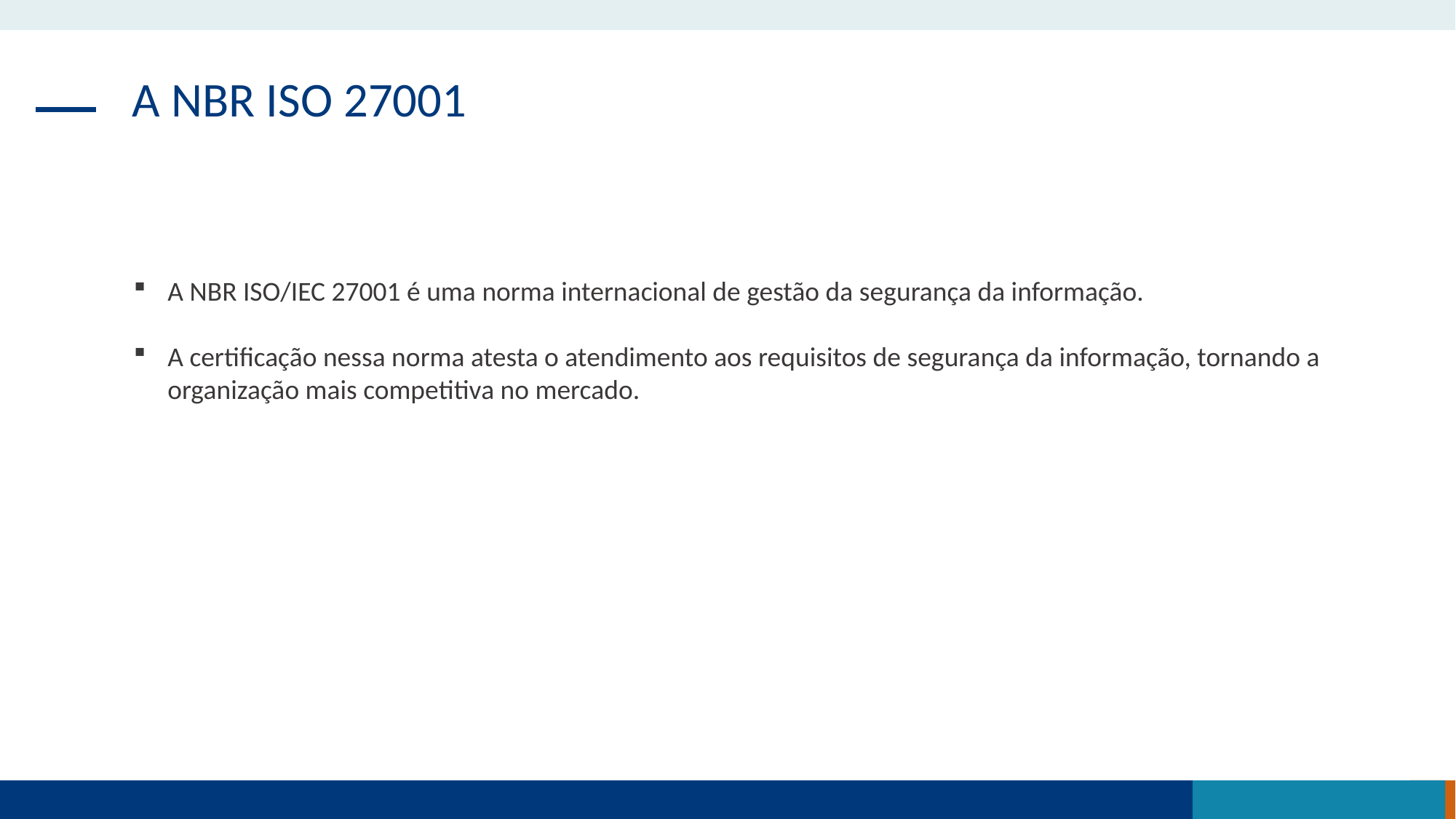

A NBR ISO 27001
A NBR ISO/IEC 27001 é uma norma internacional de gestão da segurança da informação.

A certificação nessa norma atesta o atendimento aos requisitos de segurança da informação, tornando a organização mais competitiva no mercado.